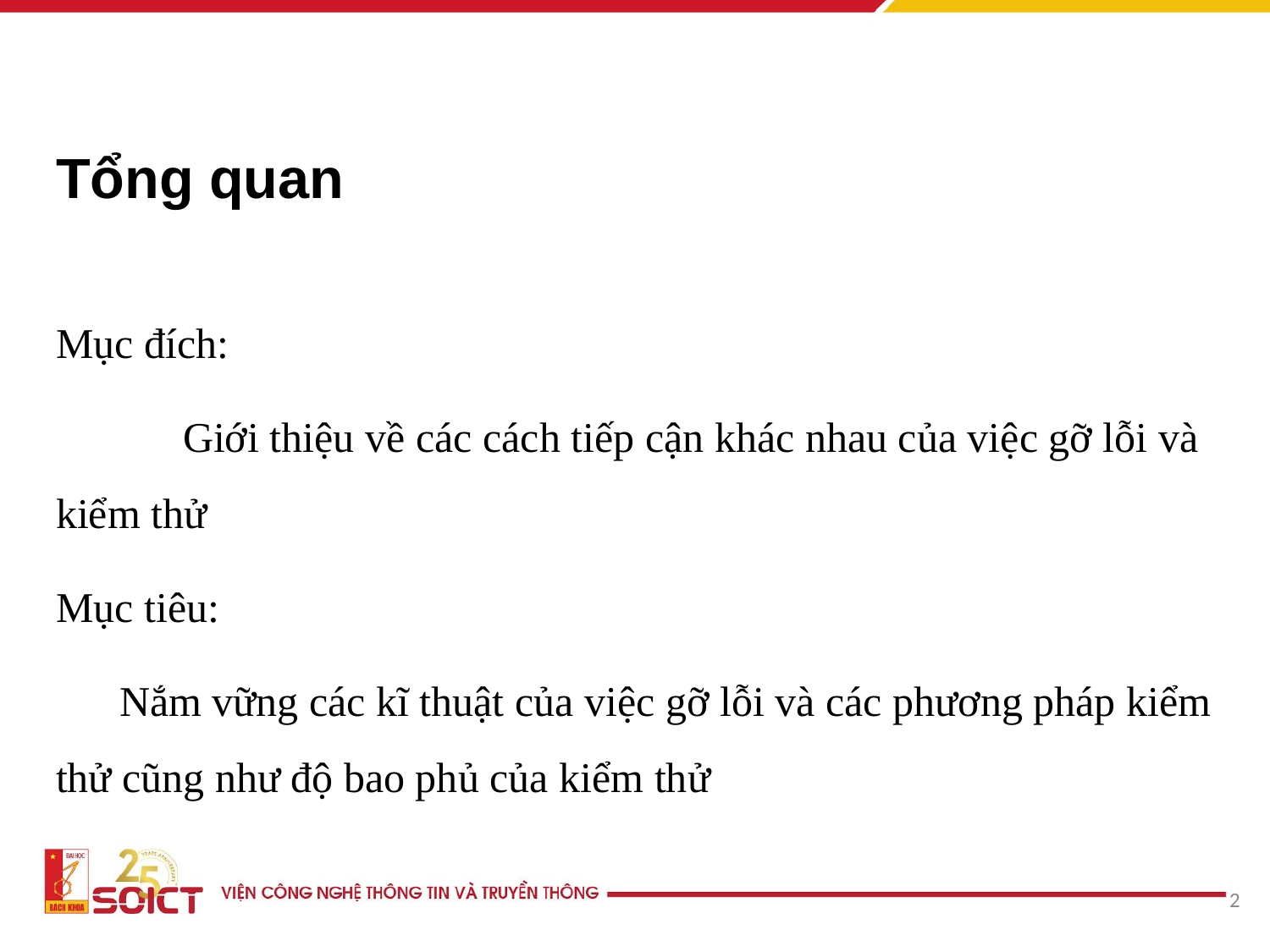

# Tổng quan
Mục đích:
	Giới thiệu về các cách tiếp cận khác nhau của việc gỡ lỗi và kiểm thử
Mục tiêu:
Nắm vững các kĩ thuật của việc gỡ lỗi và các phương pháp kiểm thử cũng như độ bao phủ của kiểm thử

2
2